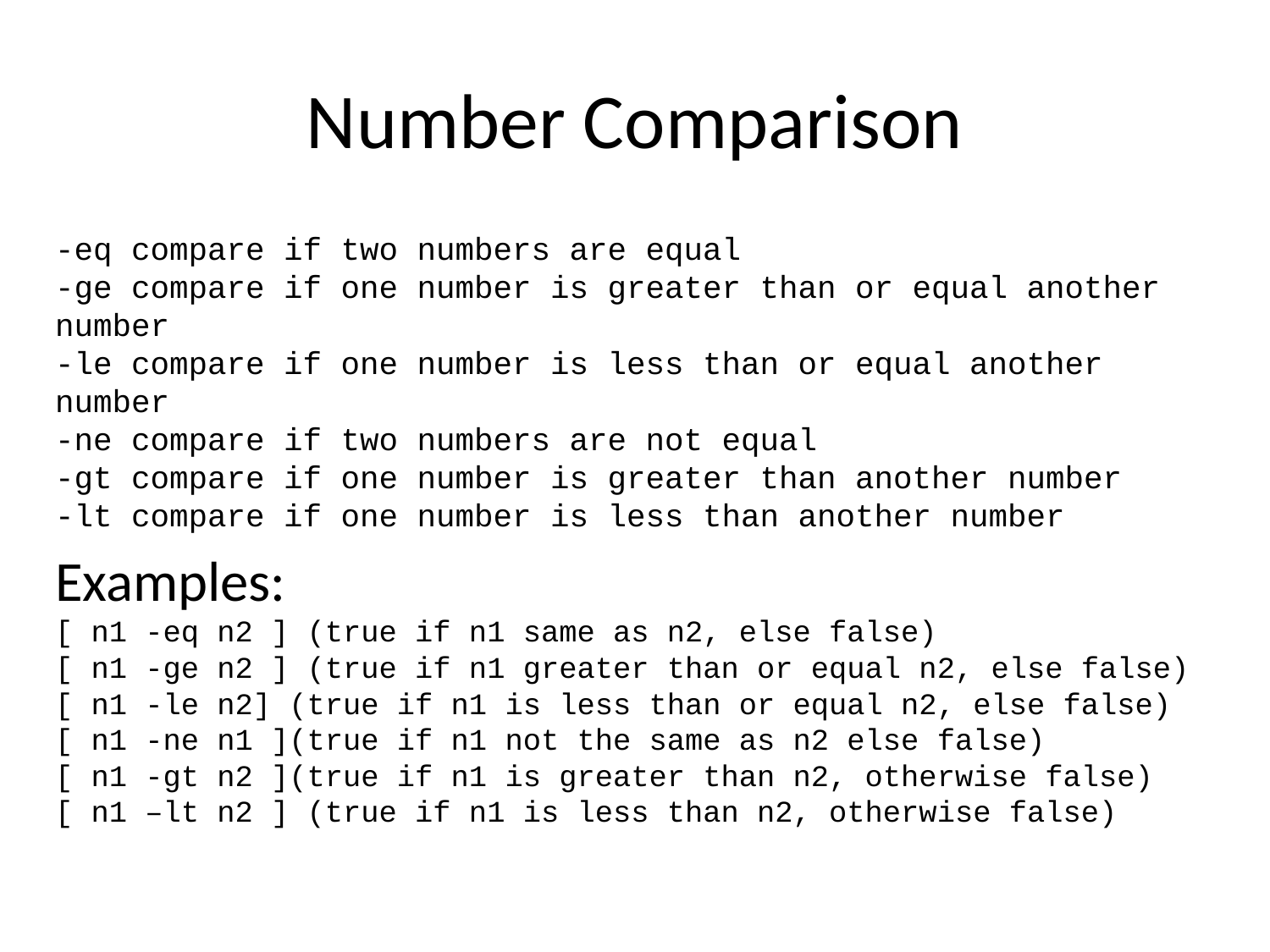

# Number Comparison
-eq compare if two numbers are equal
-ge compare if one number is greater than or equal another number
-le compare if one number is less than or equal another number
-ne compare if two numbers are not equal
-gt compare if one number is greater than another number
-lt compare if one number is less than another number
Examples:
[ n1 -eq n2 ] (true if n1 same as n2, else false)
[ n1 -ge n2 ] (true if n1 greater than or equal n2, else false)
[ n1 -le n2] (true if n1 is less than or equal n2, else false)
[ n1 -ne n1 ](true if n1 not the same as n2 else false)
[ n1 -gt n2 ](true if n1 is greater than n2, otherwise false)
[ n1 –lt n2 ] (true if n1 is less than n2, otherwise false)